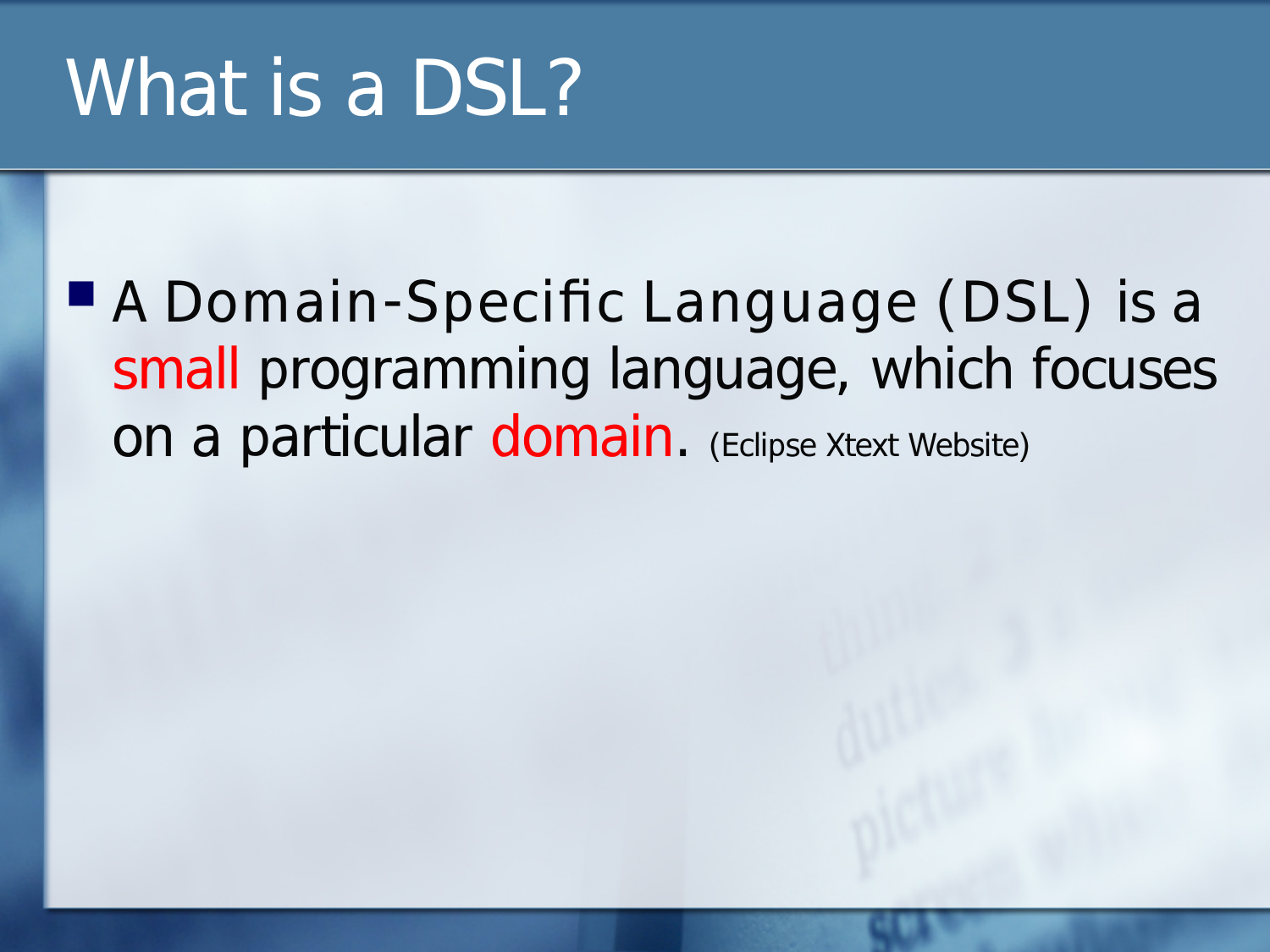

# What is a DSL?

A Domain-Specific Language (DSL) is a small programming language, which focuses on a particular domain. (Eclipse Xtext Website)